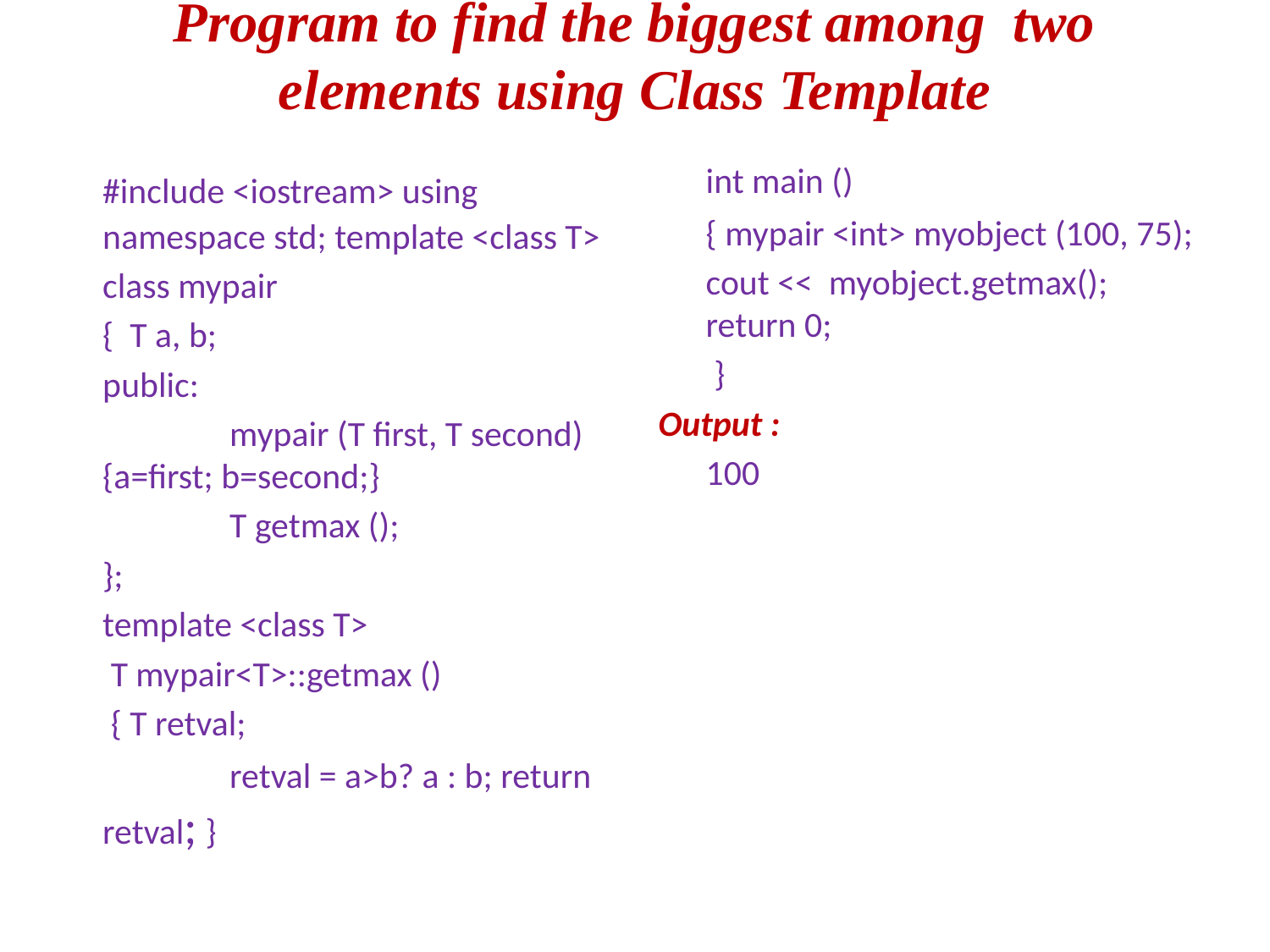

# Program to find the biggest among  two elements using Class Template
	int main ()
	{ mypair <int> myobject (100, 75);
	cout <<  myobject.getmax(); return 0;
	 }
Output :
	100
	#include <iostream> using namespace std; template <class T>
	class mypair
	{  T a, b;
	public:
		mypair (T first, T second) 	{a=first; b=second;}
		T getmax ();
	};
	template <class T>
	 T mypair<T>::getmax ()
	 { T retval;
		retval = a>b? a : b; return retval; }